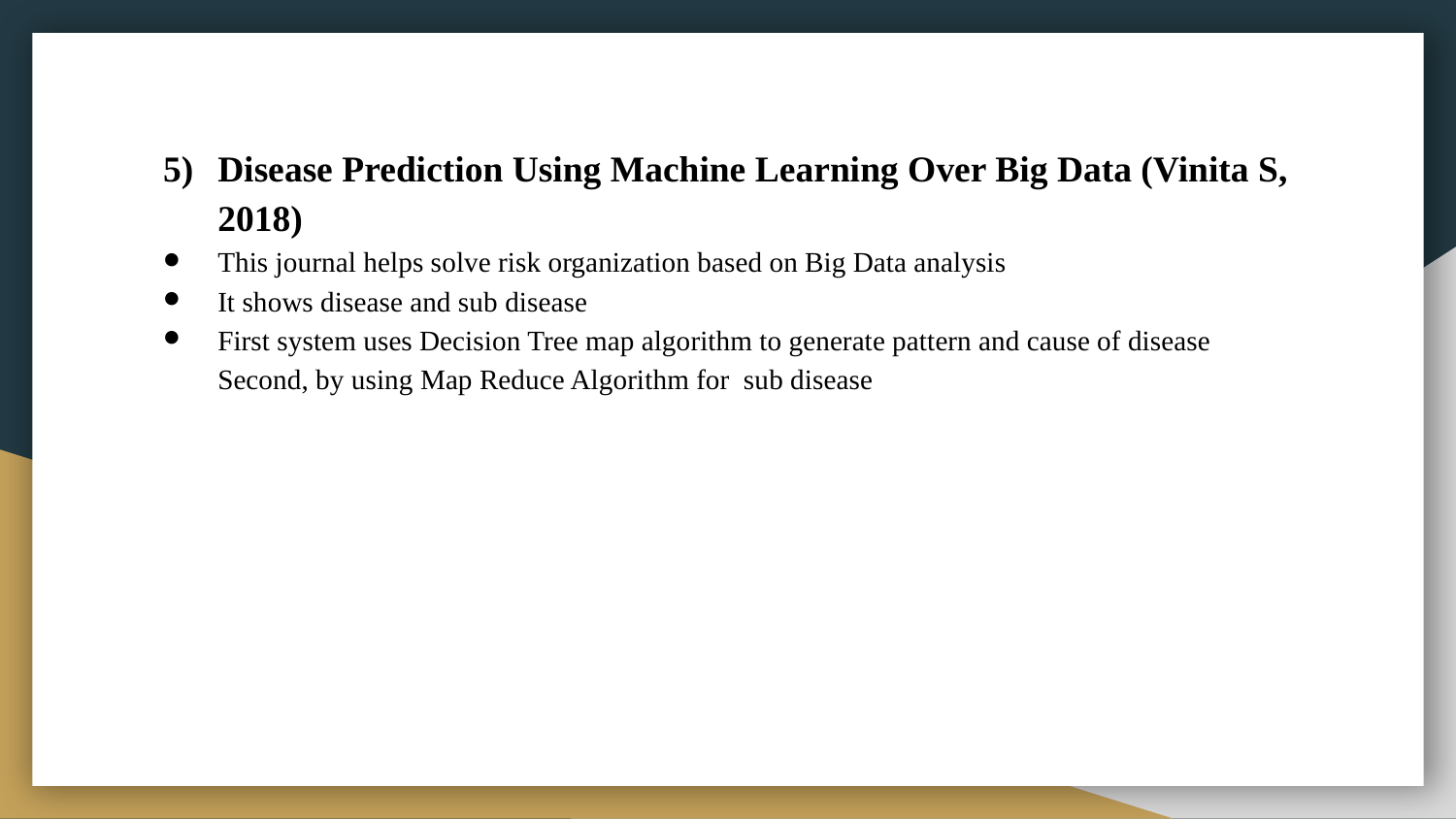

Disease Prediction Using Machine Learning Over Big Data (Vinita S, 2018)
This journal helps solve risk organization based on Big Data analysis
It shows disease and sub disease
First system uses Decision Tree map algorithm to generate pattern and cause of disease
Second, by using Map Reduce Algorithm for  sub disease